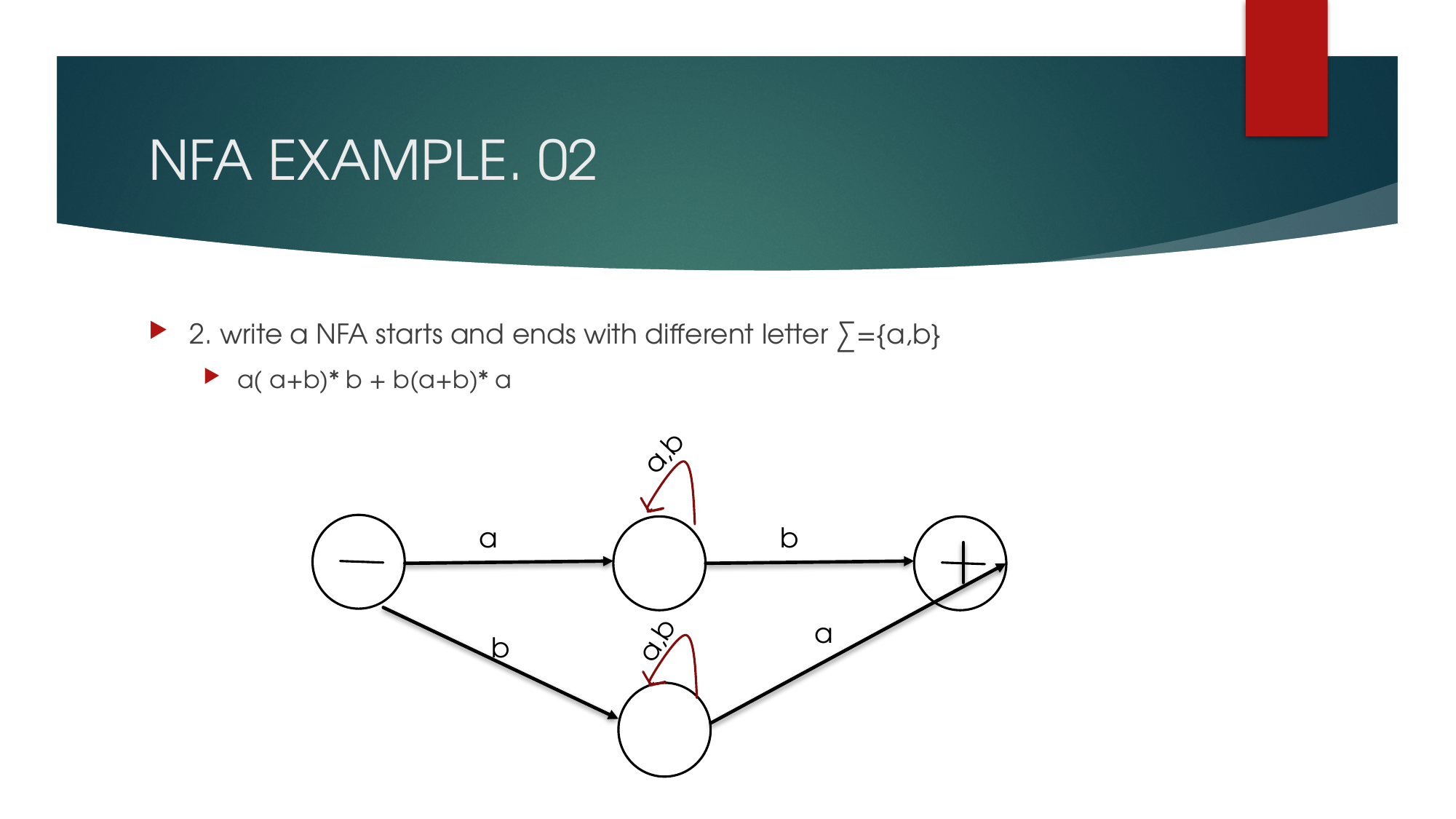

# NFA EXAMPLE. 02
2. write a NFA starts and ends with different letter ∑={a,b}
a( a+b)* b + b(a+b)* a
a,b

a
b

a
b
a,b